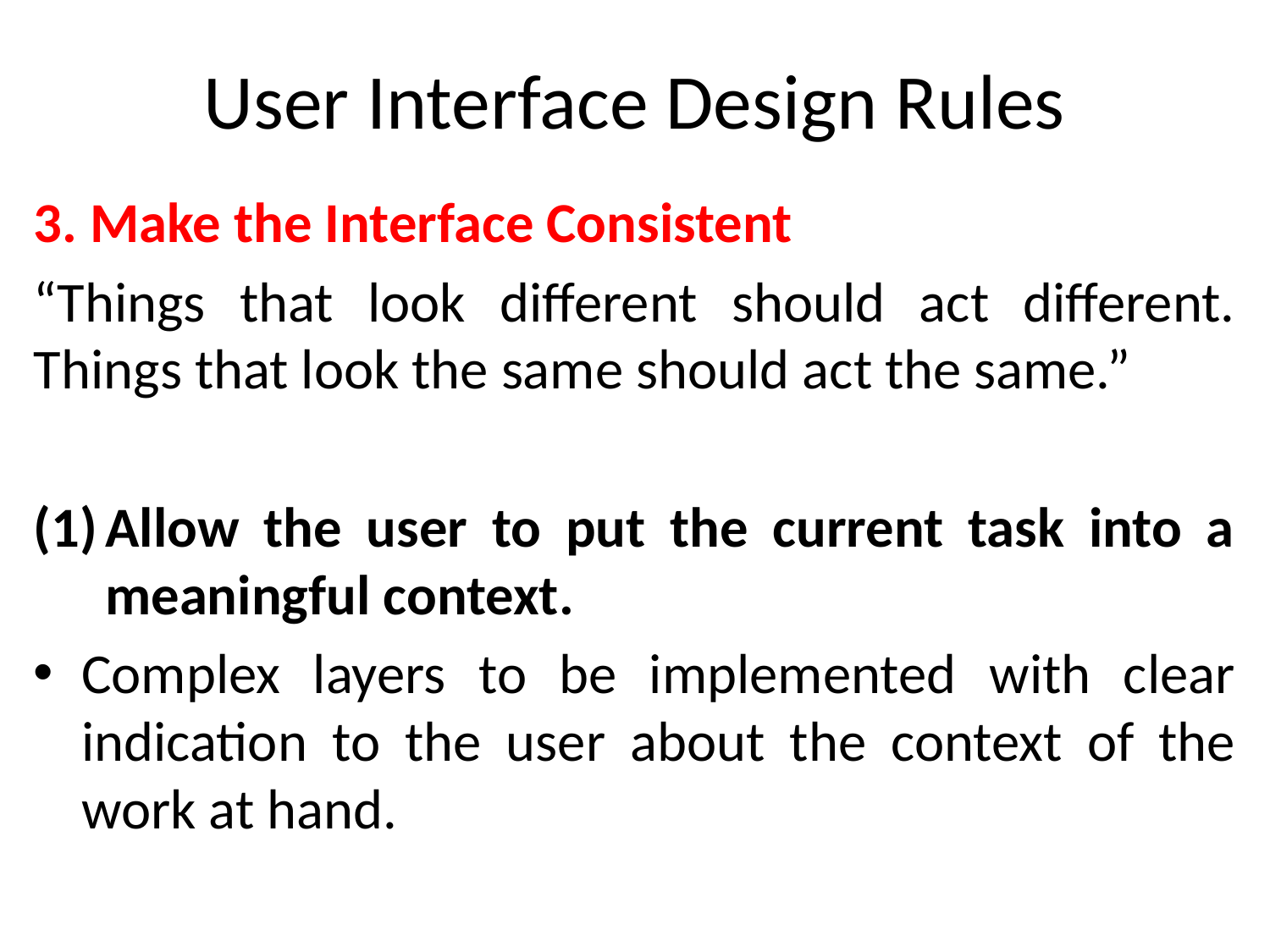

# User Interface Design Rules
3. Make the Interface Consistent
“Things that look different should act different. Things that look the same should act the same.”

Allow the user to put the current task into a meaningful context.
Complex layers to be implemented with clear indication to the user about the context of the work at hand.